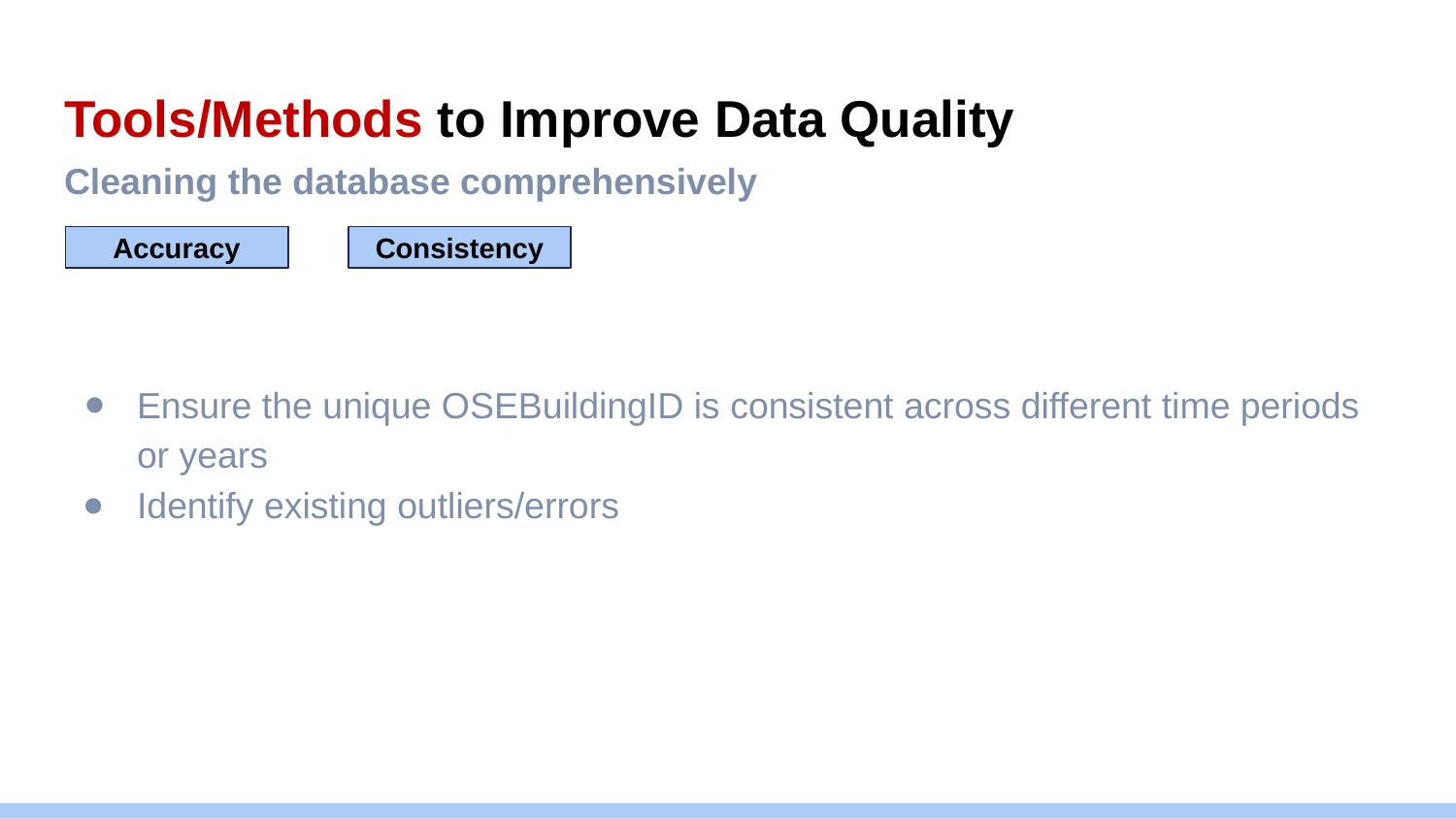

# Tools/Methods to Improve Data Quality

Cleaning the database comprehensively

Ensure the unique OSEBuildingID is consistent across different time periods or years
Identify existing outliers/errors
Accuracy
Consistency